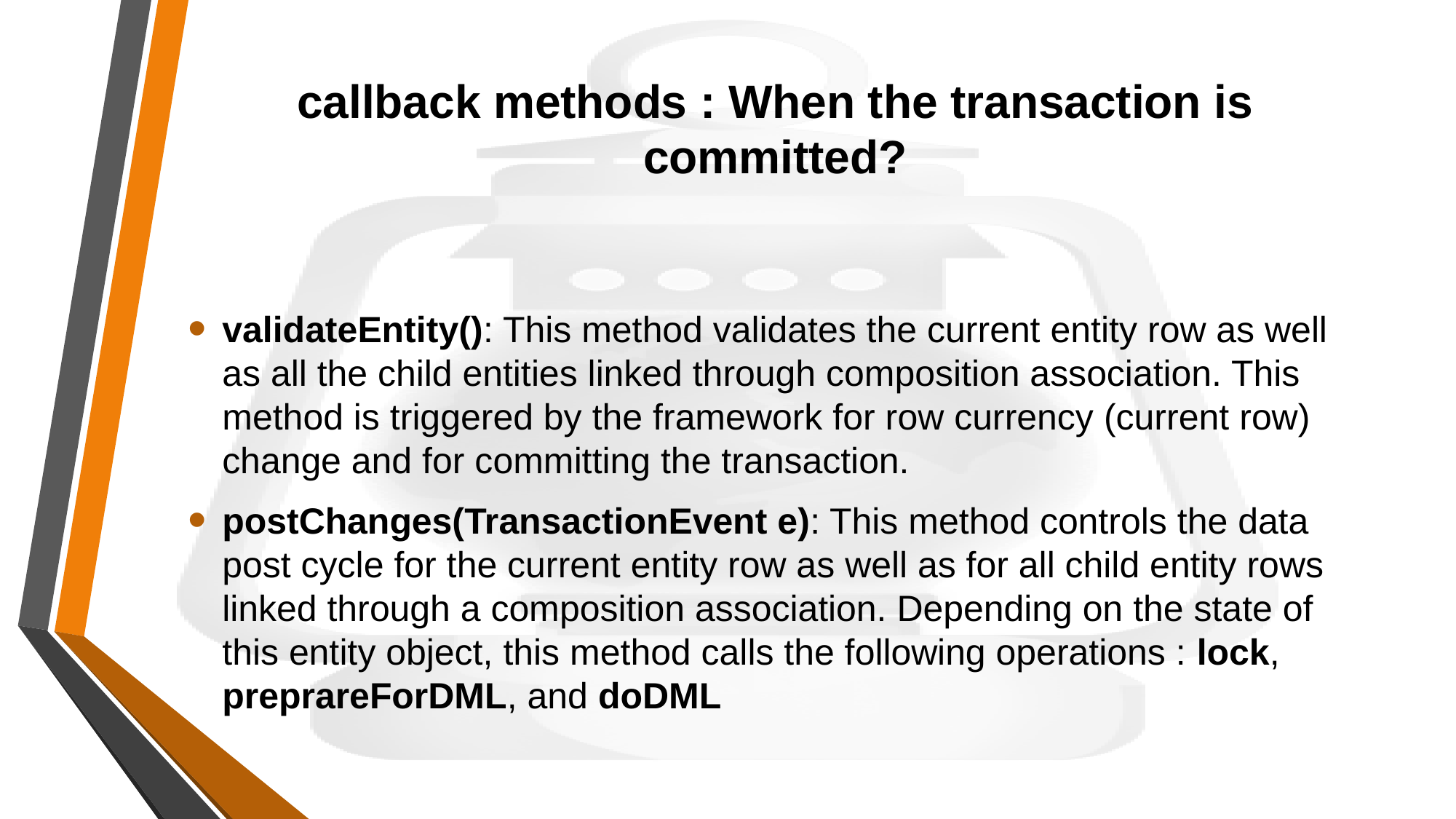

# callback methods : When the transaction is committed?
validateEntity(): This method validates the current entity row as well as all the child entities linked through composition association. This method is triggered by the framework for row currency (current row) change and for committing the transaction.
postChanges(TransactionEvent e): This method controls the data post cycle for the current entity row as well as for all child entity rows linked through a composition association. Depending on the state of this entity object, this method calls the following operations : lock, preprareForDML, and doDML